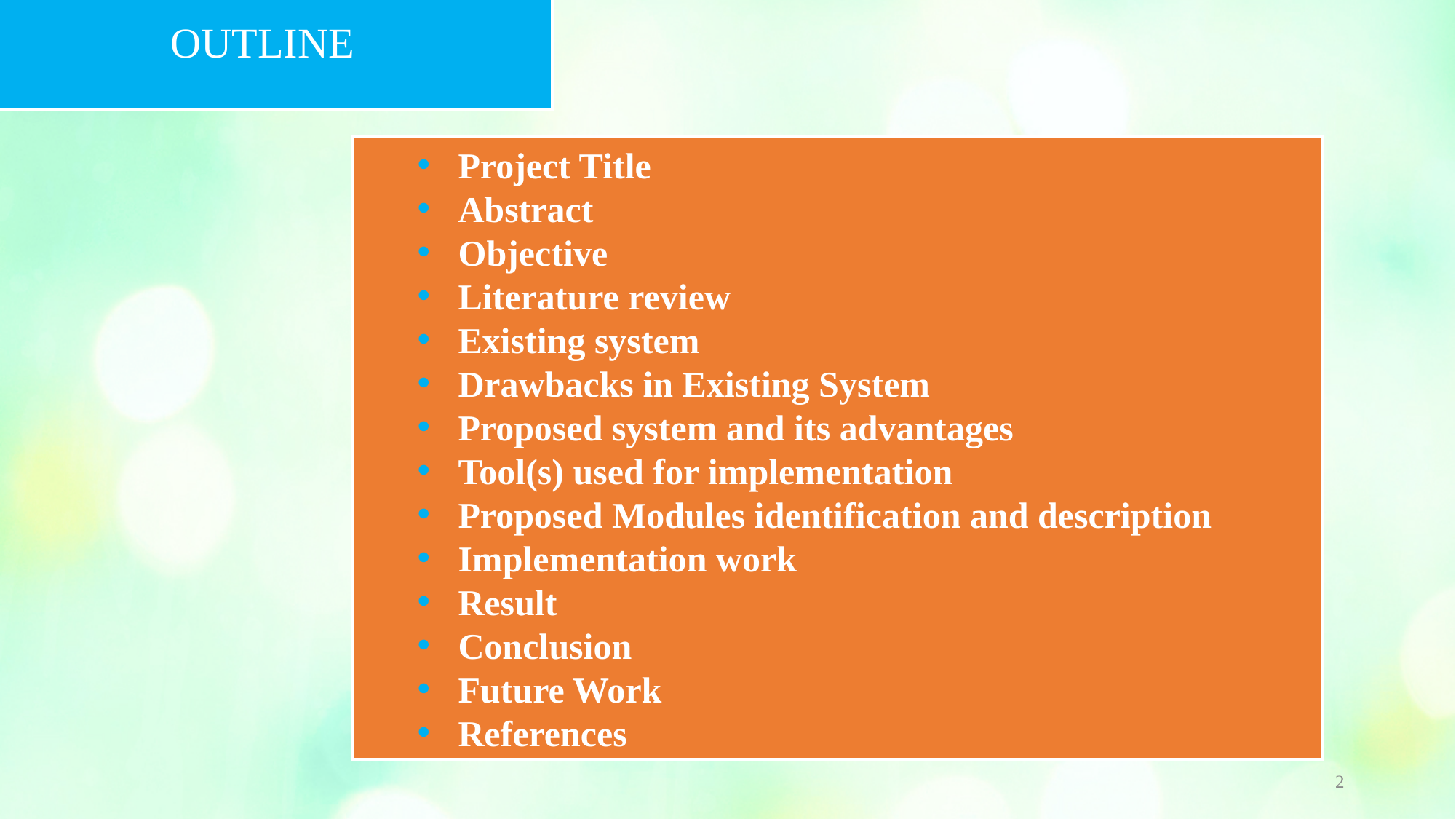

OUTLINE
Project Title
Abstract
Objective
Literature review
Existing system
Drawbacks in Existing System
Proposed system and its advantages
Tool(s) used for implementation
Proposed Modules identification and description
Implementation work
Result
Conclusion
Future Work
References
2